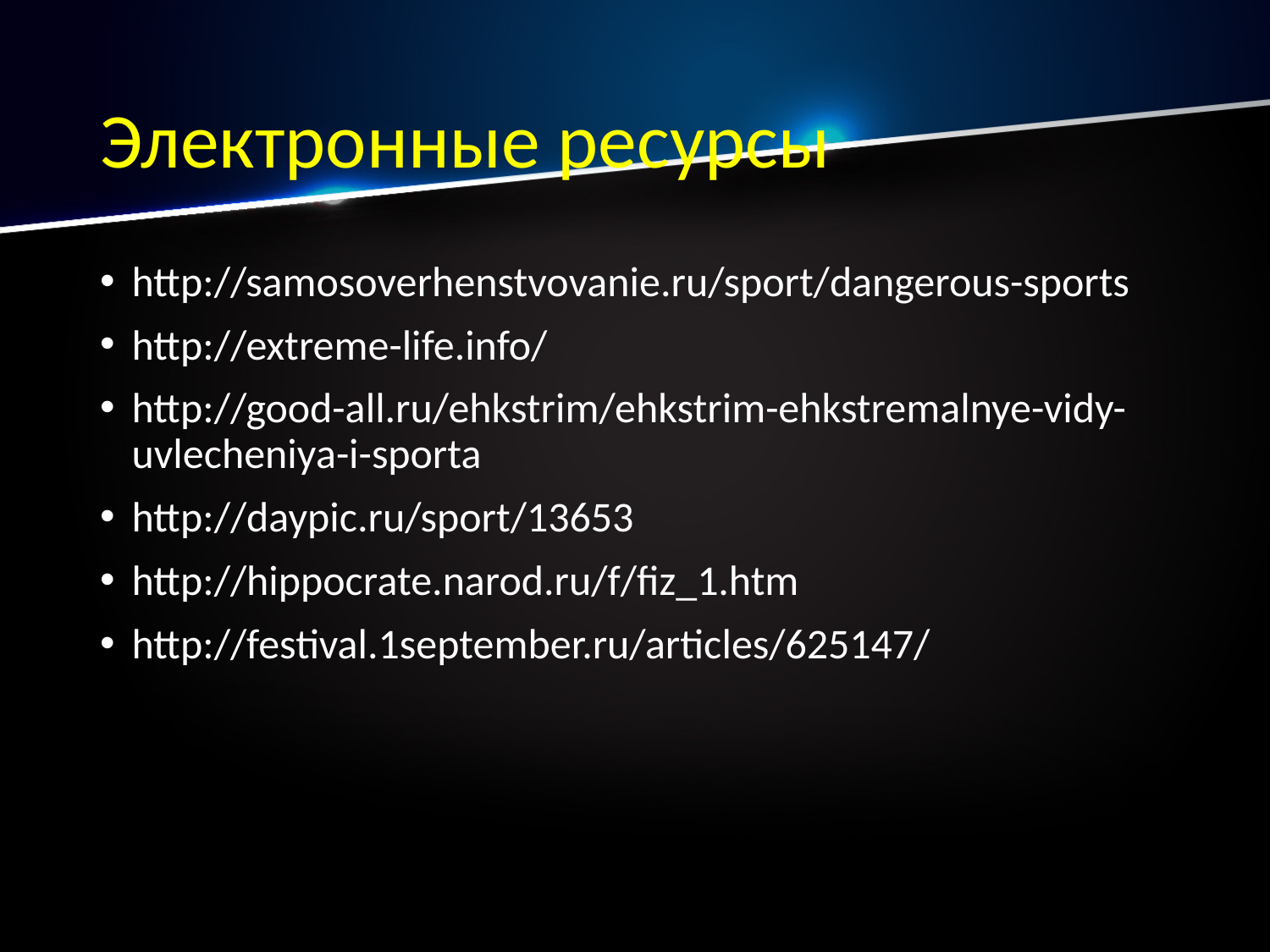

# Электронные ресурсы
http://samosoverhenstvovanie.ru/sport/dangerous-sports
http://extreme-life.info/
http://good-all.ru/ehkstrim/ehkstrim-ehkstremalnye-vidy-uvlecheniya-i-sporta
http://daypic.ru/sport/13653
http://hippocrate.narod.ru/f/fiz_1.htm
http://festival.1september.ru/articles/625147/